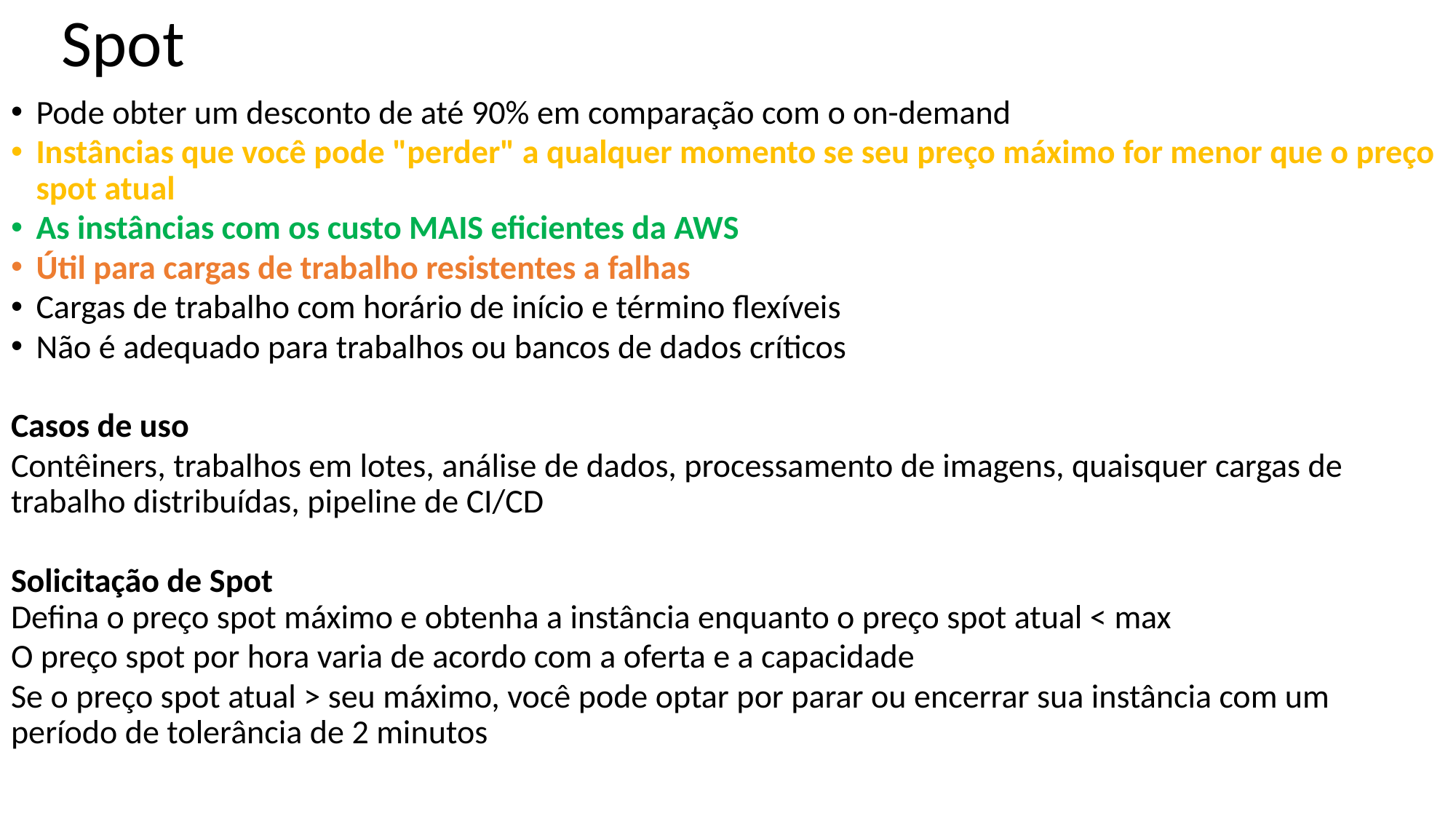

# Spot
Pode obter um desconto de até 90% em comparação com o on-demand
Instâncias que você pode "perder" a qualquer momento se seu preço máximo for menor que o preço spot atual
As instâncias com os custo MAIS eficientes da AWS
Útil para cargas de trabalho resistentes a falhas
Cargas de trabalho com horário de início e término flexíveis
Não é adequado para trabalhos ou bancos de dados críticos

Casos de uso
Contêiners, trabalhos em lotes, análise de dados, processamento de imagens, quaisquer cargas de trabalho distribuídas, pipeline de CI/CD

Solicitação de Spot
Defina o preço spot máximo e obtenha a instância enquanto o preço spot atual < max
O preço spot por hora varia de acordo com a oferta e a capacidade
Se o preço spot atual > seu máximo, você pode optar por parar ou encerrar sua instância com um período de tolerância de 2 minutos